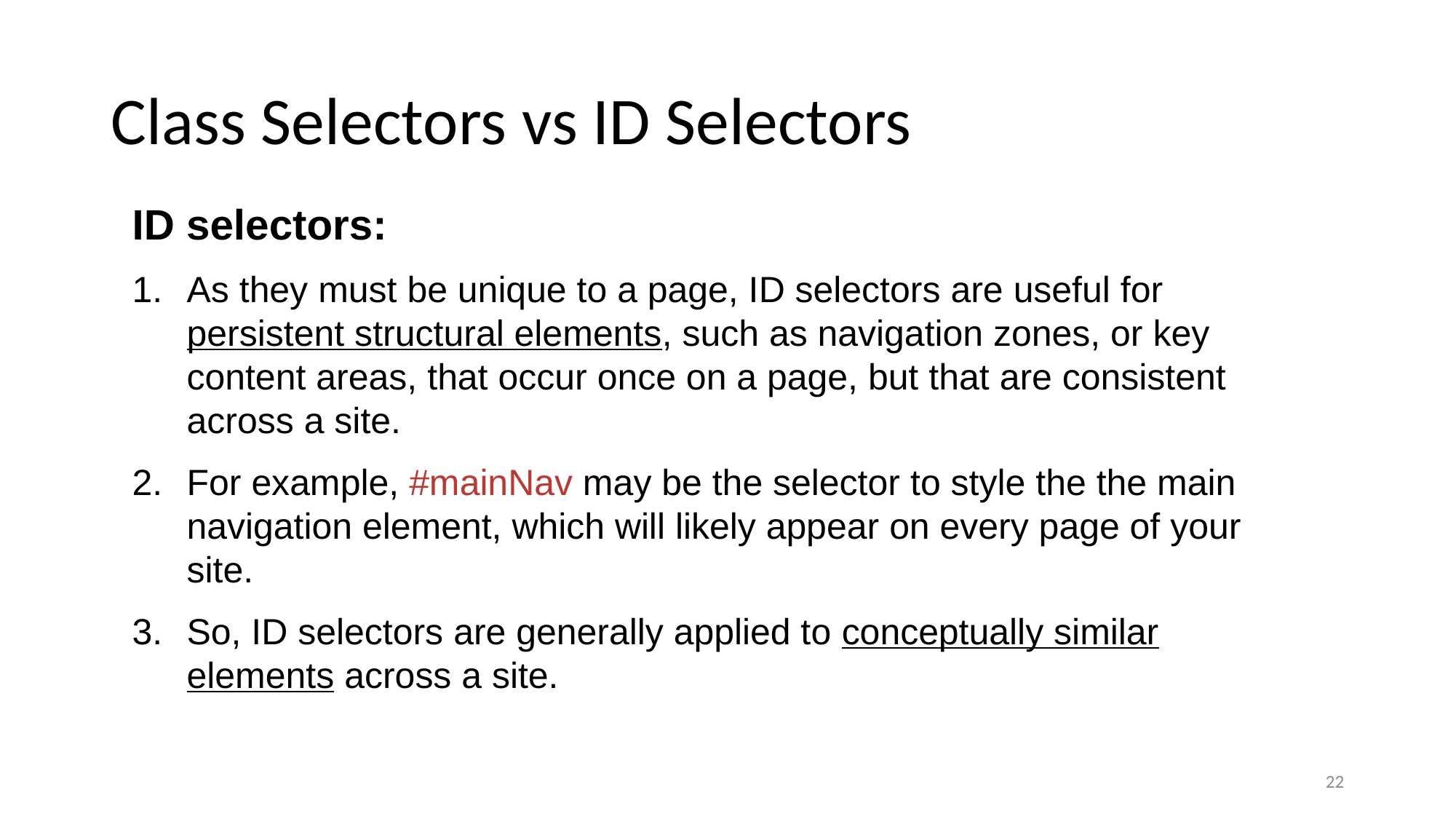

# Class Selectors vs ID Selectors
ID selectors:
As they must be unique to a page, ID selectors are useful for persistent structural elements, such as navigation zones, or key content areas, that occur once on a page, but that are consistent across a site.
For example, #mainNav may be the selector to style the the main navigation element, which will likely appear on every page of your site.
So, ID selectors are generally applied to conceptually similar elements across a site.
22